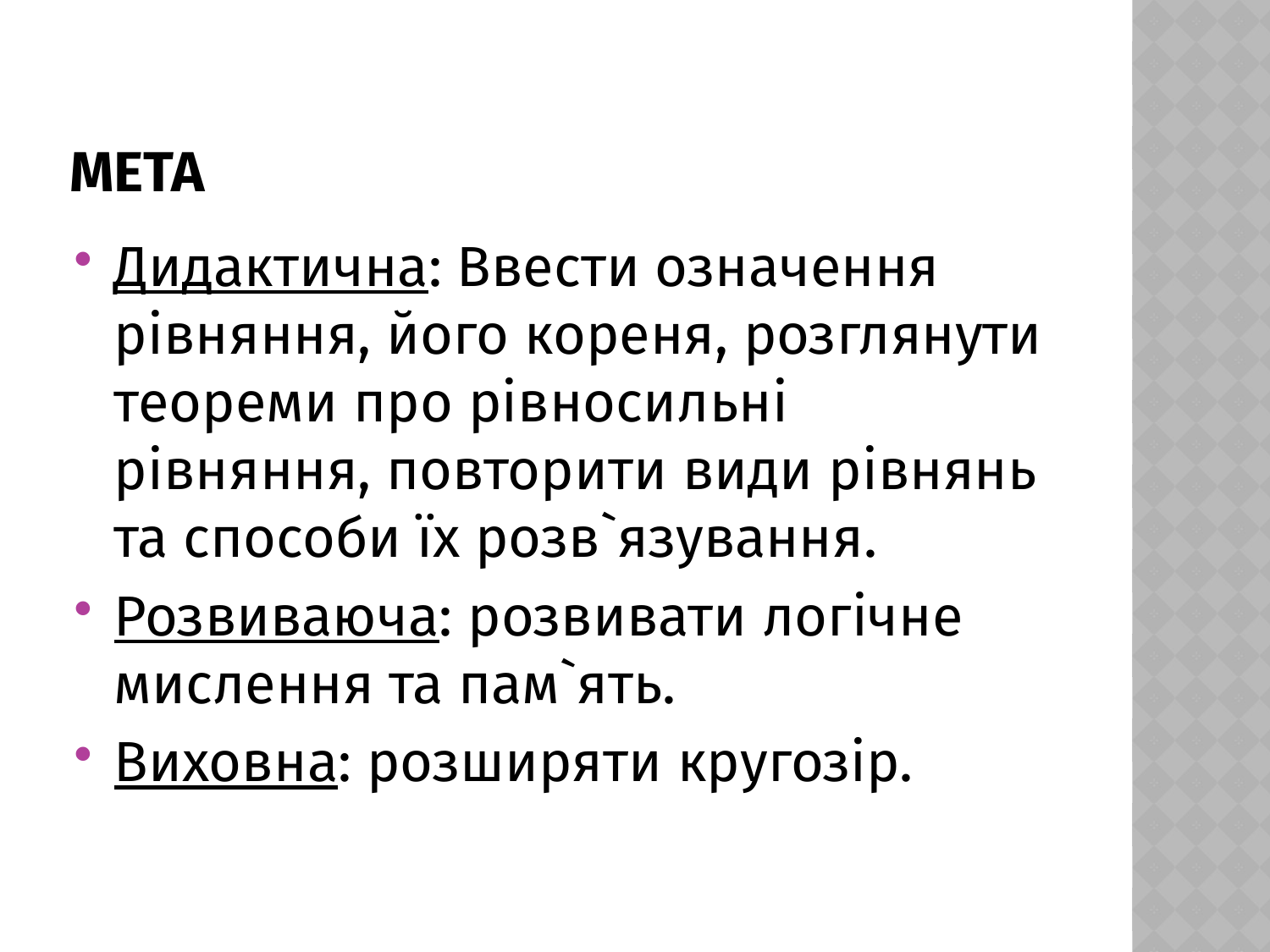

# Мета
Дидактична: Ввести означення рівняння, його кореня, розглянути теореми про рівносильні рівняння, повторити види рівнянь та способи їх розв`язування.
Розвиваюча: розвивати логічне мислення та пам`ять.
Виховна: розширяти кругозір.